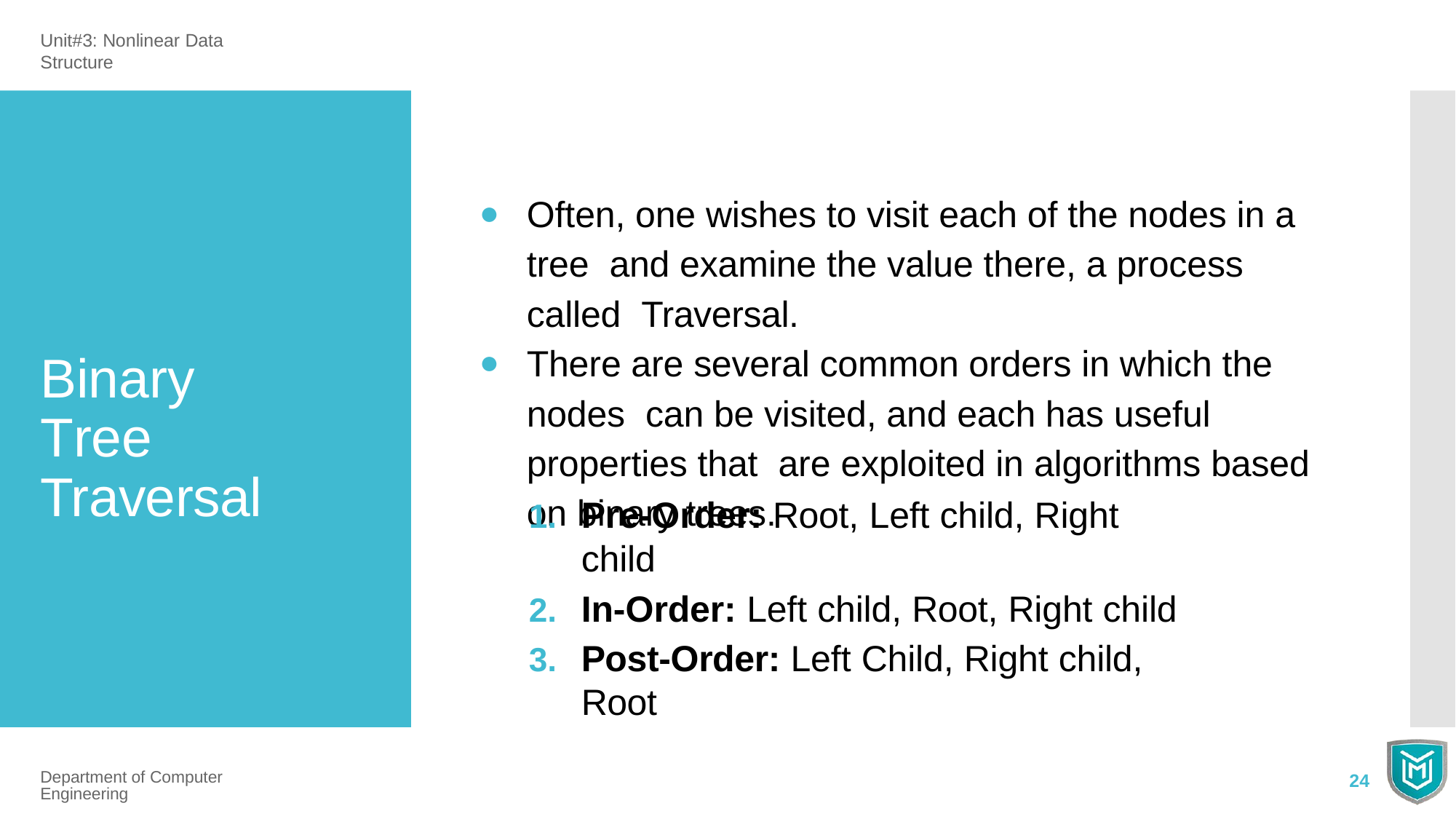

Unit#3: Nonlinear Data Structure
Often, one wishes to visit each of the nodes in a tree  and examine the value there, a process called  Traversal.
There are several common orders in which the nodes  can be visited, and each has useful properties that  are exploited in algorithms based on binary trees.
Binary Tree  Traversal
Pre-Order: Root, Left child, Right child
In-Order: Left child, Root, Right child
Post-Order: Left Child, Right child, Root
Department of Computer Engineering
24